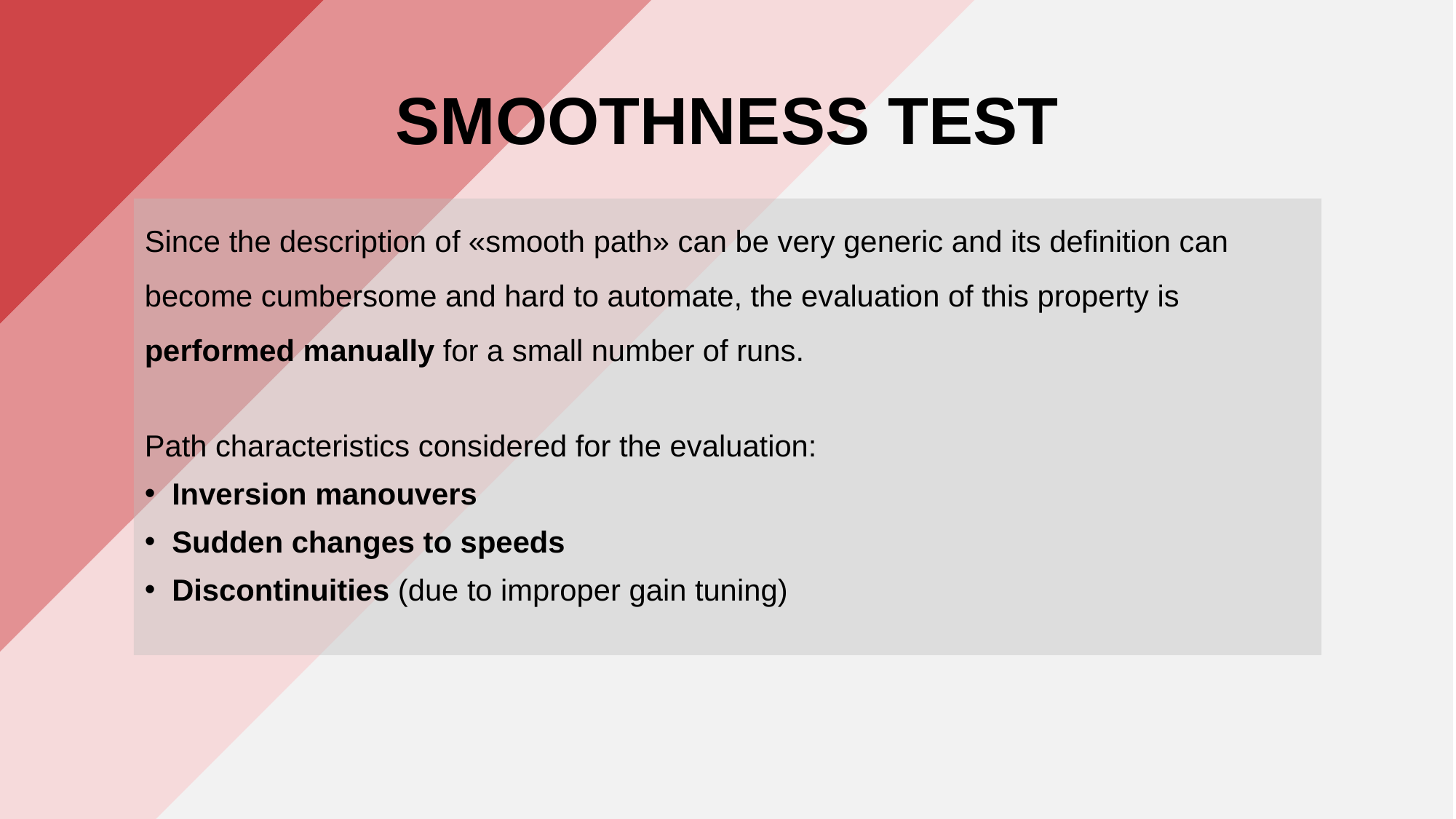

# SMOOTHNESS TEST

Since the description of «smooth path» can be very generic and its definition can become cumbersome and hard to automate, the evaluation of this property is performed manually for a small number of runs.

Path characteristics considered for the evaluation:
Inversion manouvers
Sudden changes to speeds
Discontinuities (due to improper gain tuning)